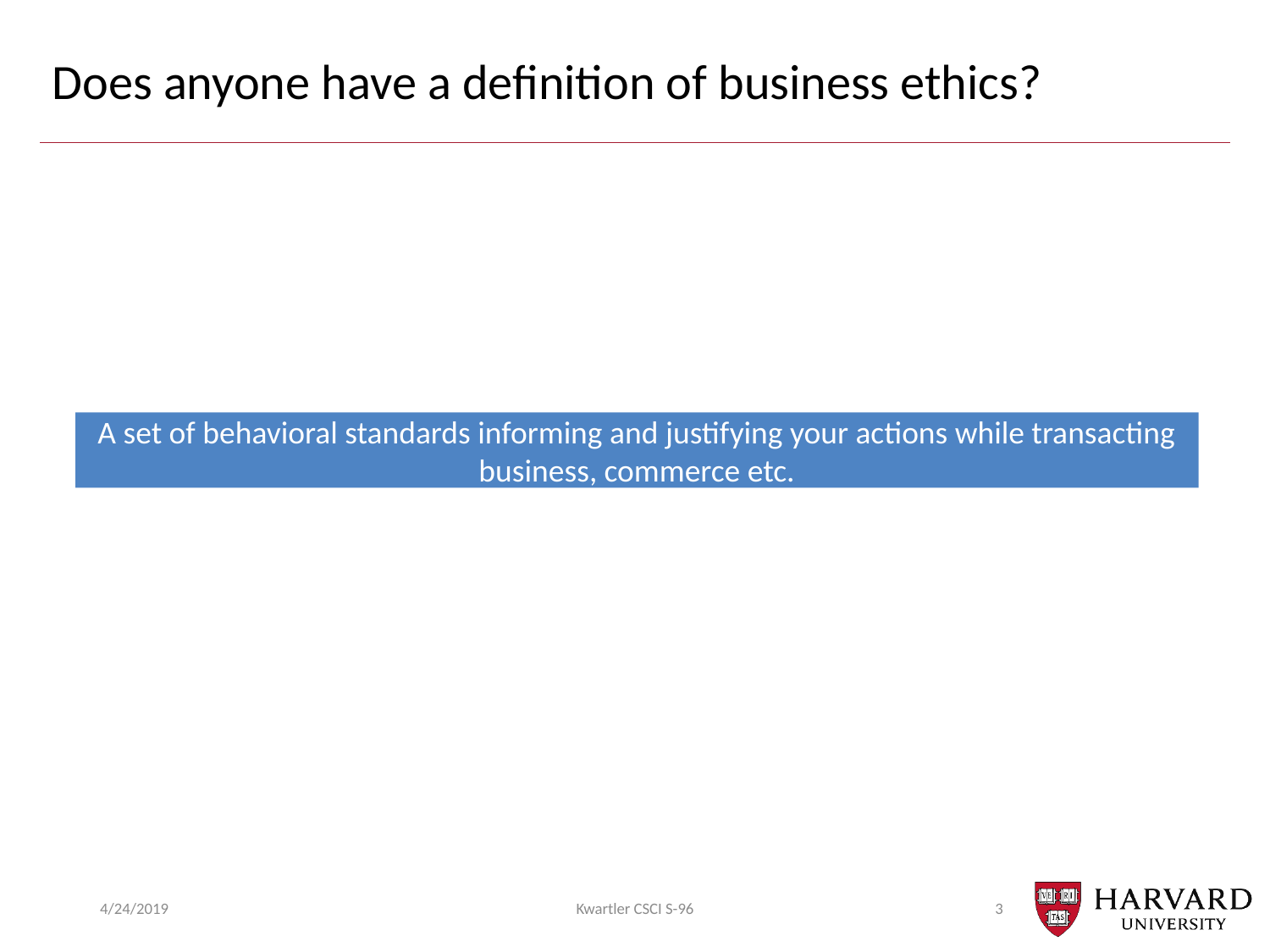

# Does anyone have a definition of business ethics?
A set of behavioral standards informing and justifying your actions while transacting business, commerce etc.
4/24/2019
Kwartler CSCI S-96
3